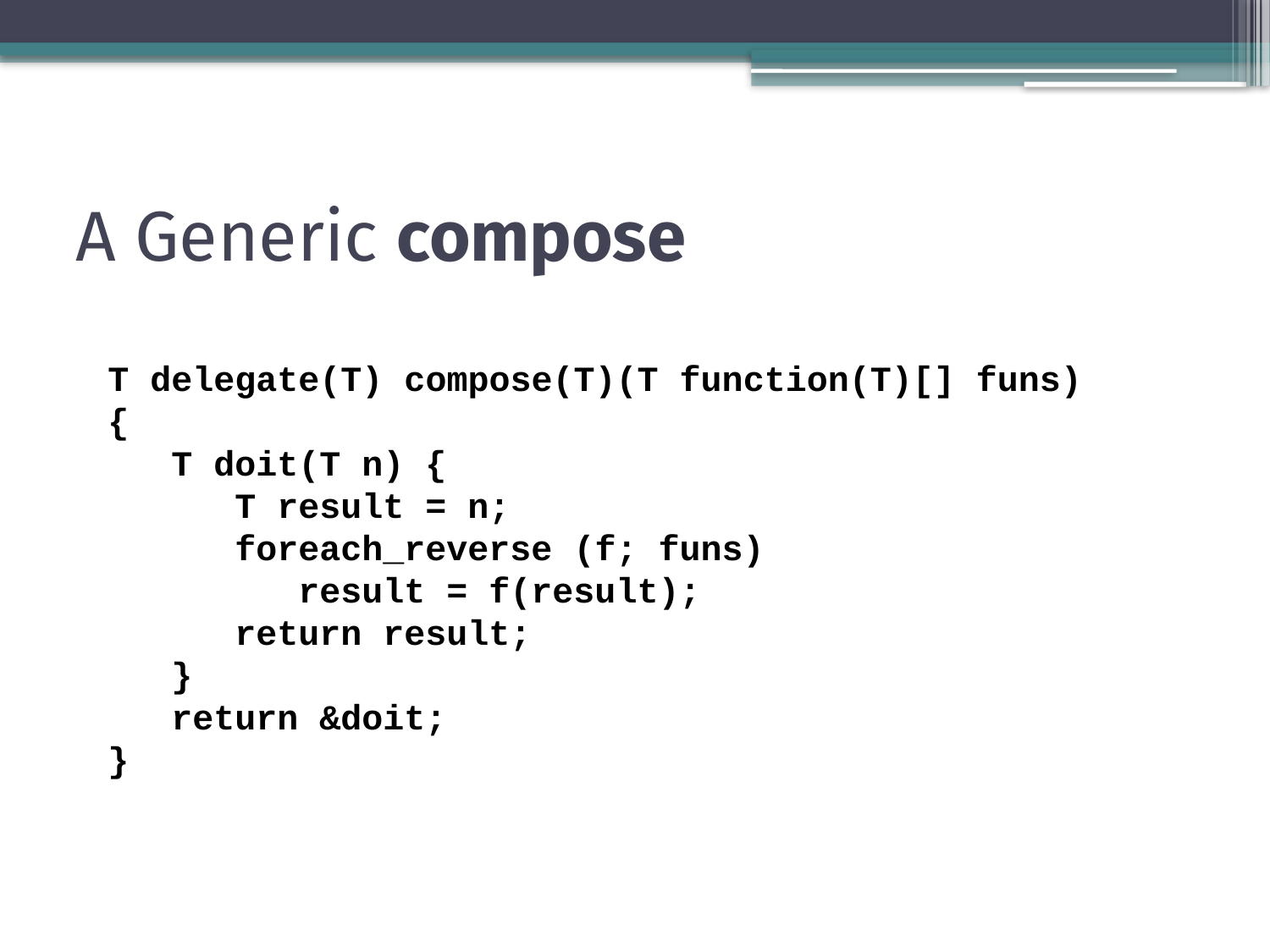

# A Generic compose
T delegate(T) compose(T)(T function(T)[] funs) {
   T doit(T n) {
      T result = n;
      foreach_reverse (f; funs)
         result = f(result);
      return result;
   }
   return &doit;
}